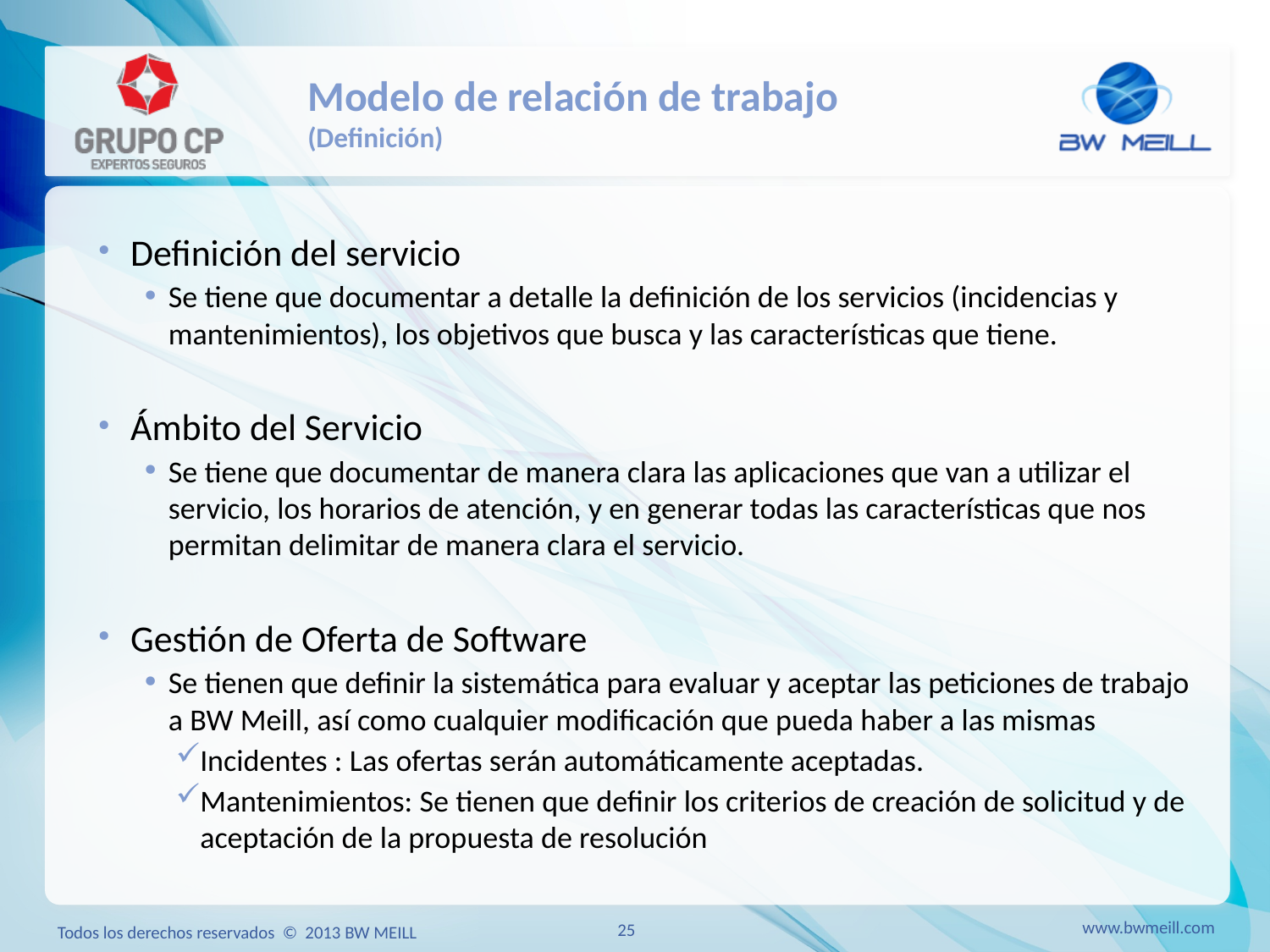

# Modelo de relación de trabajo (Definición)
Definición del servicio
Se tiene que documentar a detalle la definición de los servicios (incidencias y mantenimientos), los objetivos que busca y las características que tiene.

Ámbito del Servicio
Se tiene que documentar de manera clara las aplicaciones que van a utilizar el servicio, los horarios de atención, y en generar todas las características que nos permitan delimitar de manera clara el servicio.

Gestión de Oferta de Software
Se tienen que definir la sistemática para evaluar y aceptar las peticiones de trabajo a BW Meill, así como cualquier modificación que pueda haber a las mismas
Incidentes : Las ofertas serán automáticamente aceptadas.
Mantenimientos: Se tienen que definir los criterios de creación de solicitud y de aceptación de la propuesta de resolución
www.bwmeill.com
25